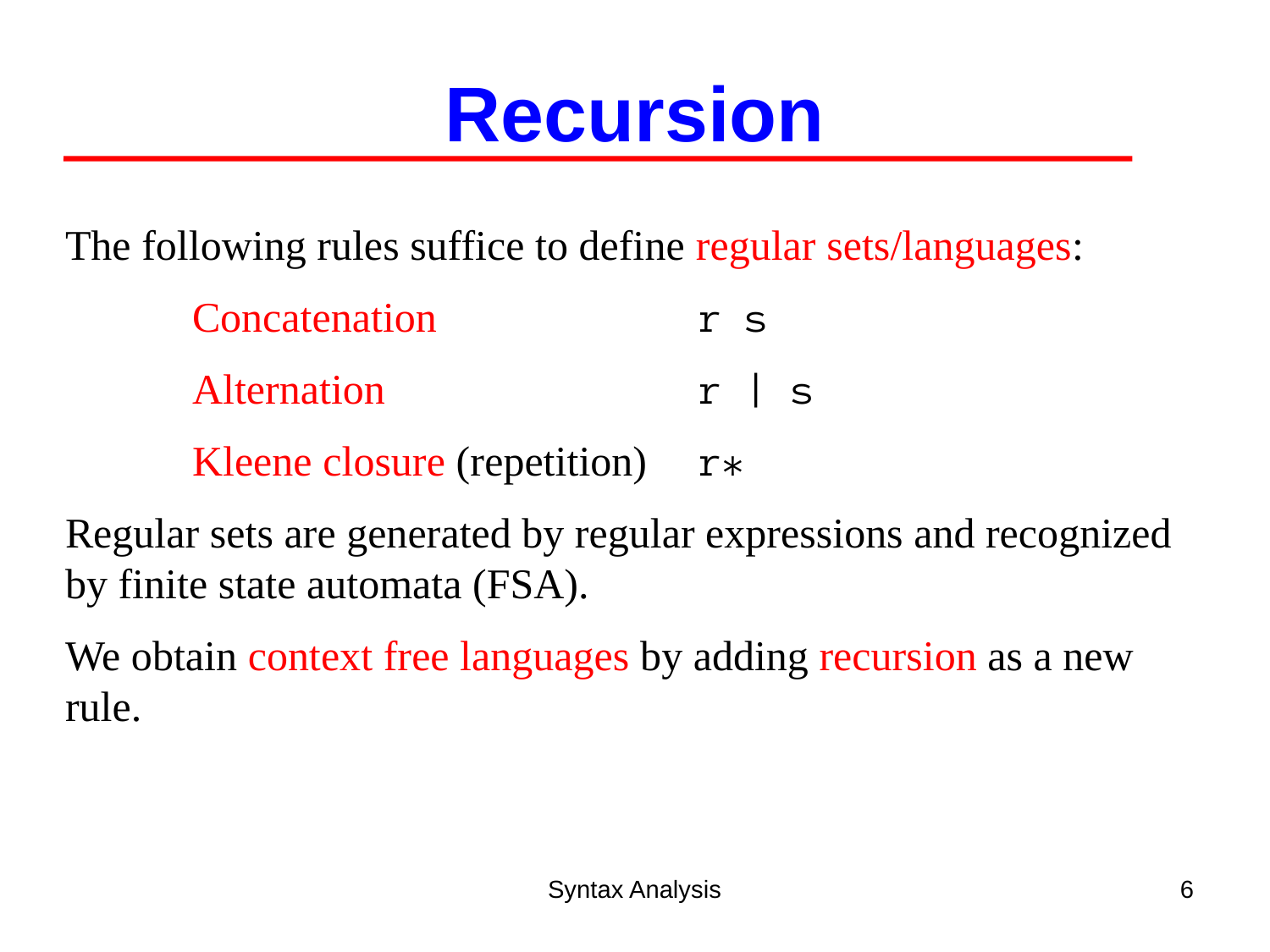

Recursion

	The following rules suffice to define regular sets/languages:
		Concatenation 	 	r s
		Alternation	 	 	r | s
		Kleene closure (repetition)  	r*
	Regular sets are generated by regular expressions and recognized by finite state automata (FSA).
	We obtain context free languages by adding recursion as a new rule.
Syntax Analysis
6